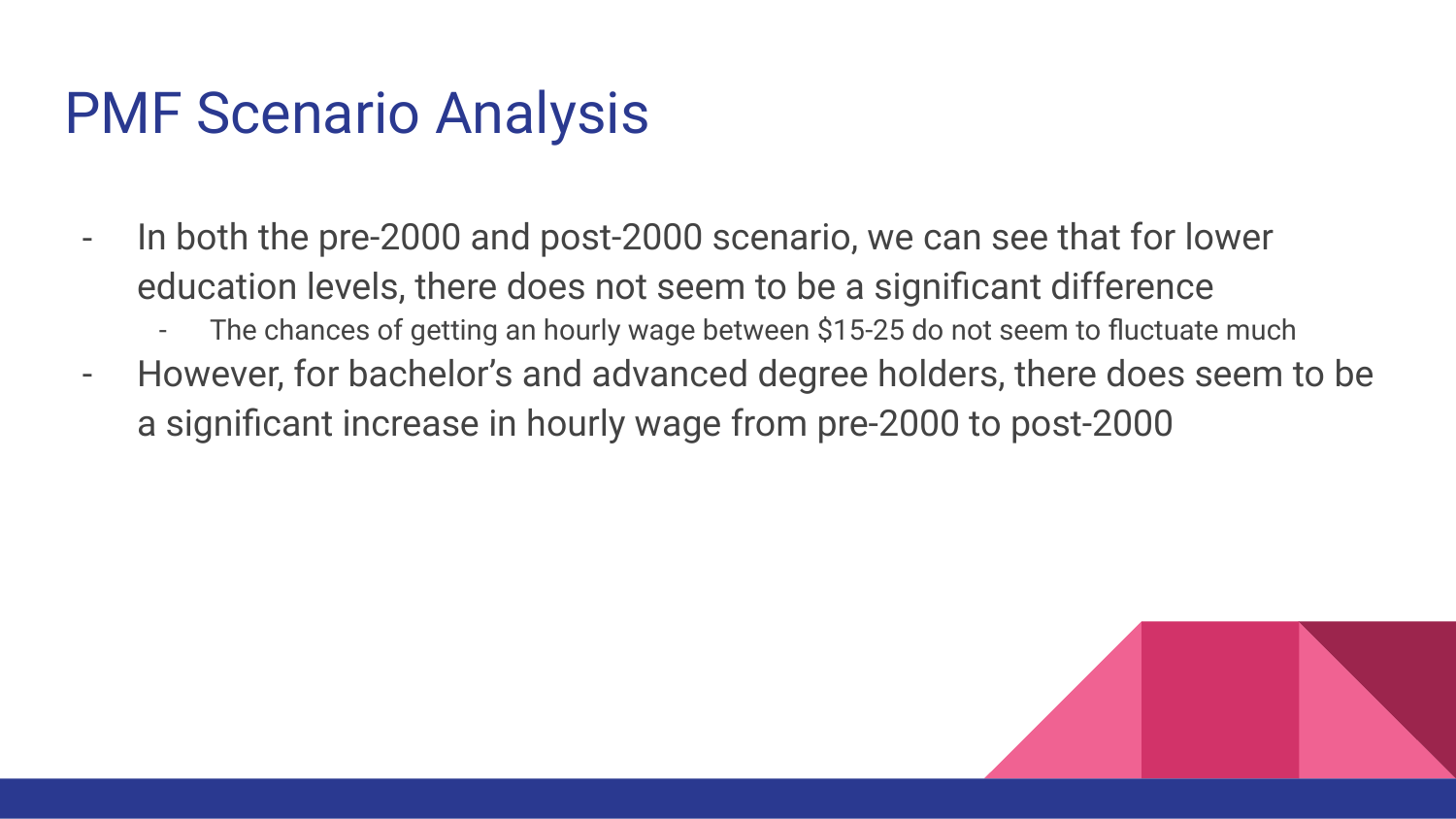

# PMF Scenario Analysis
In both the pre-2000 and post-2000 scenario, we can see that for lower education levels, there does not seem to be a significant difference
The chances of getting an hourly wage between $15-25 do not seem to fluctuate much
However, for bachelor’s and advanced degree holders, there does seem to be a significant increase in hourly wage from pre-2000 to post-2000